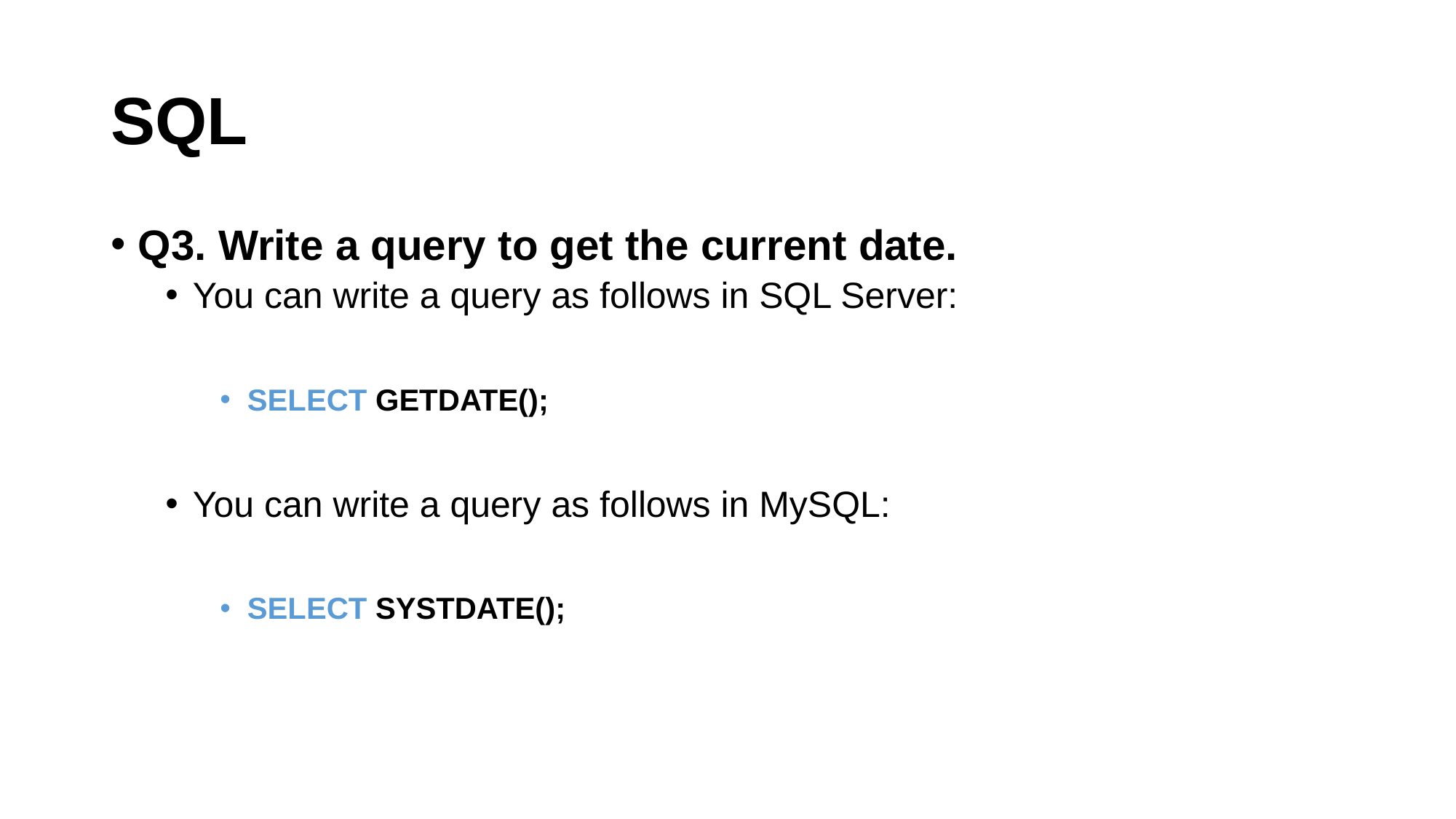

# SQL
Q3. Write a query to get the current date.
You can write a query as follows in SQL Server:

SELECT GETDATE();

You can write a query as follows in MySQL:

SELECT SYSTDATE();